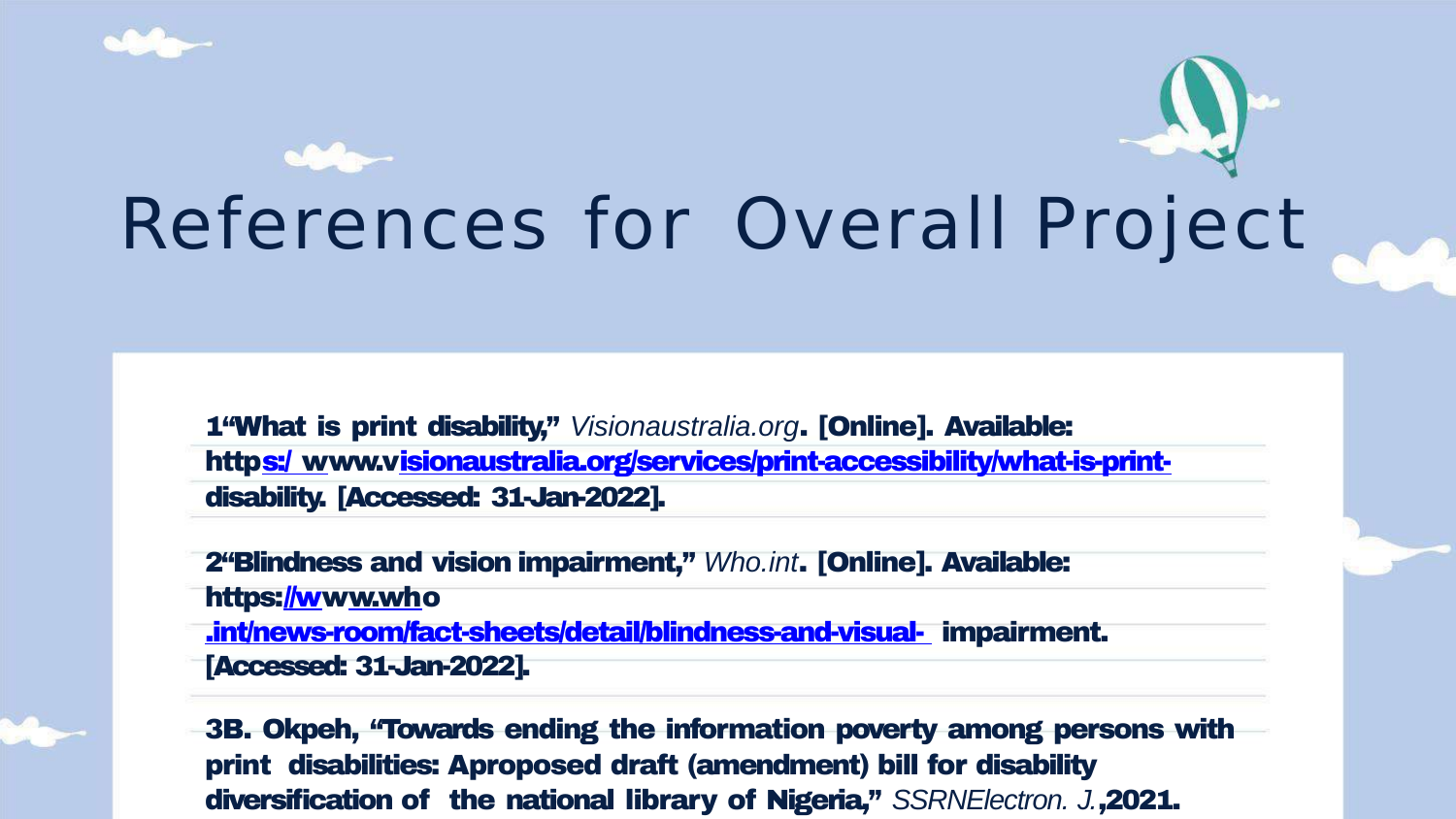

# References for	Overall Project
1“What is print disability,” Visionaustralia.org. [Online]. Available:
https:/ www.visionaustralia.org/services/print-accessibility/what-is-print-
disability. [Accessed: 31-Jan-2022].
2“Blindness and vision impairment,” Who.int. [Online]. Available:  https://www.who.int/news-room/fact-sheets/detail/blindness-and-visual-  impairment. [Accessed: 31-Jan-2022].
3B. Okpeh, “Towards ending the information poverty among persons with print  disabilities: Aproposed draft (amendment) bill for disability diversification of  the national library of Nigeria,” SSRNElectron. J.,2021.